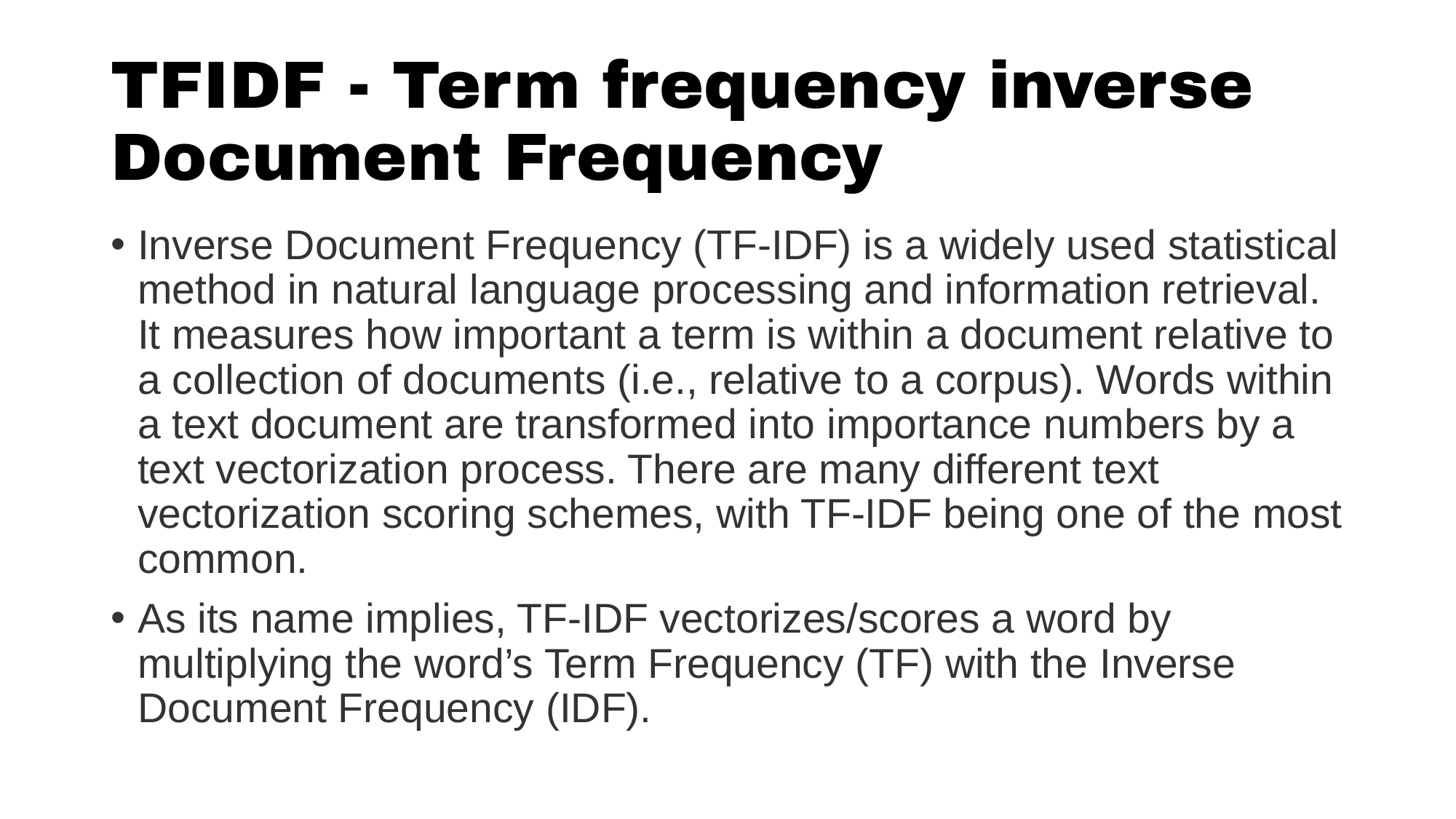

# TFIDF - Term frequency inverse Document Frequency
Inverse Document Frequency (TF-IDF) is a widely used statistical method in natural language processing and information retrieval. It measures how important a term is within a document relative to a collection of documents (i.e., relative to a corpus). Words within a text document are transformed into importance numbers by a text vectorization process. There are many different text vectorization scoring schemes, with TF-IDF being one of the most common.
As its name implies, TF-IDF vectorizes/scores a word by multiplying the word’s Term Frequency (TF) with the Inverse Document Frequency (IDF).